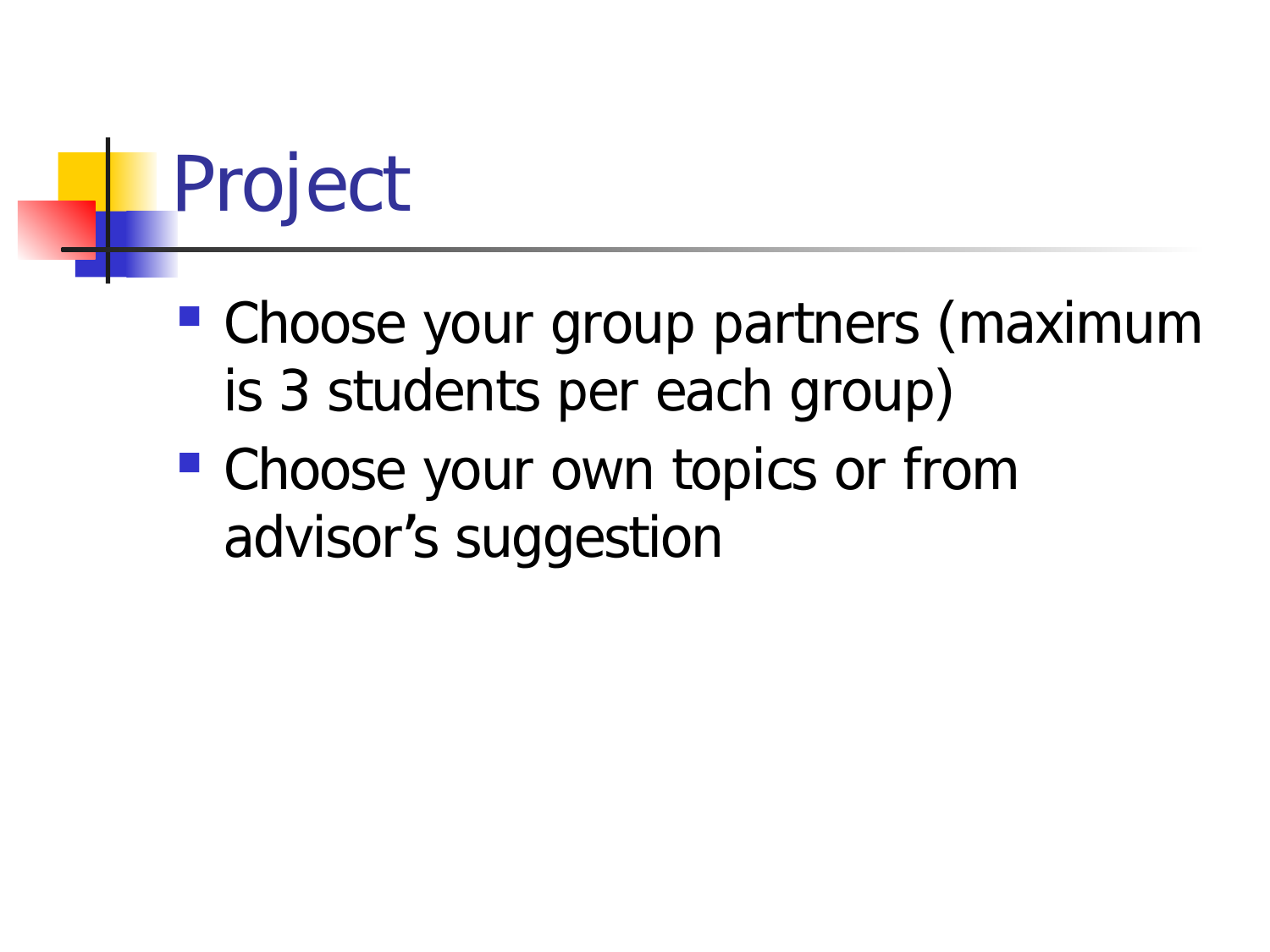

# Project
Choose your group partners (maximum is 3 students per each group)
Choose your own topics or from advisor’s suggestion